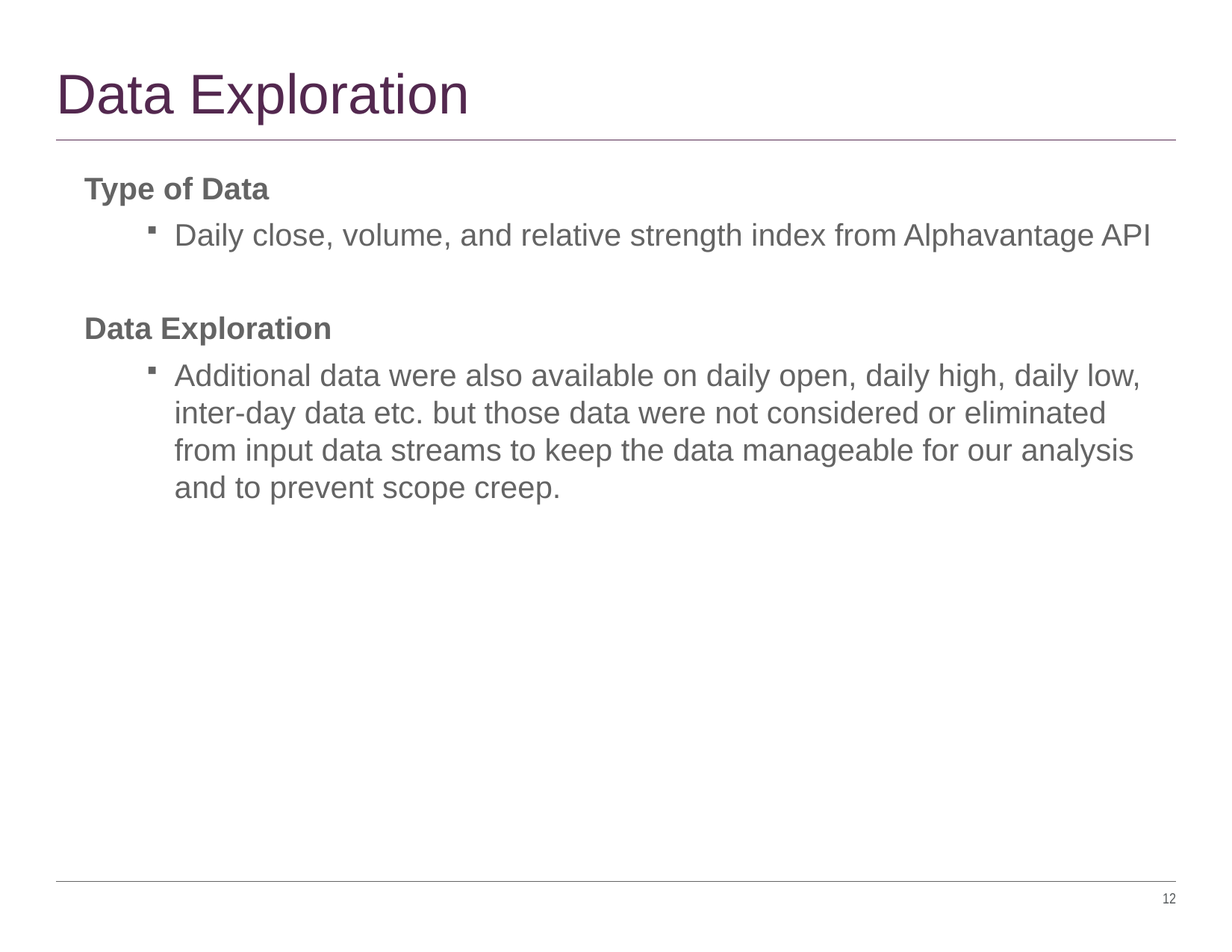

# Data Exploration
Type of Data
Daily close, volume, and relative strength index from Alphavantage API

Data Exploration
Additional data were also available on daily open, daily high, daily low, inter-day data etc. but those data were not considered or eliminated from input data streams to keep the data manageable for our analysis and to prevent scope creep.